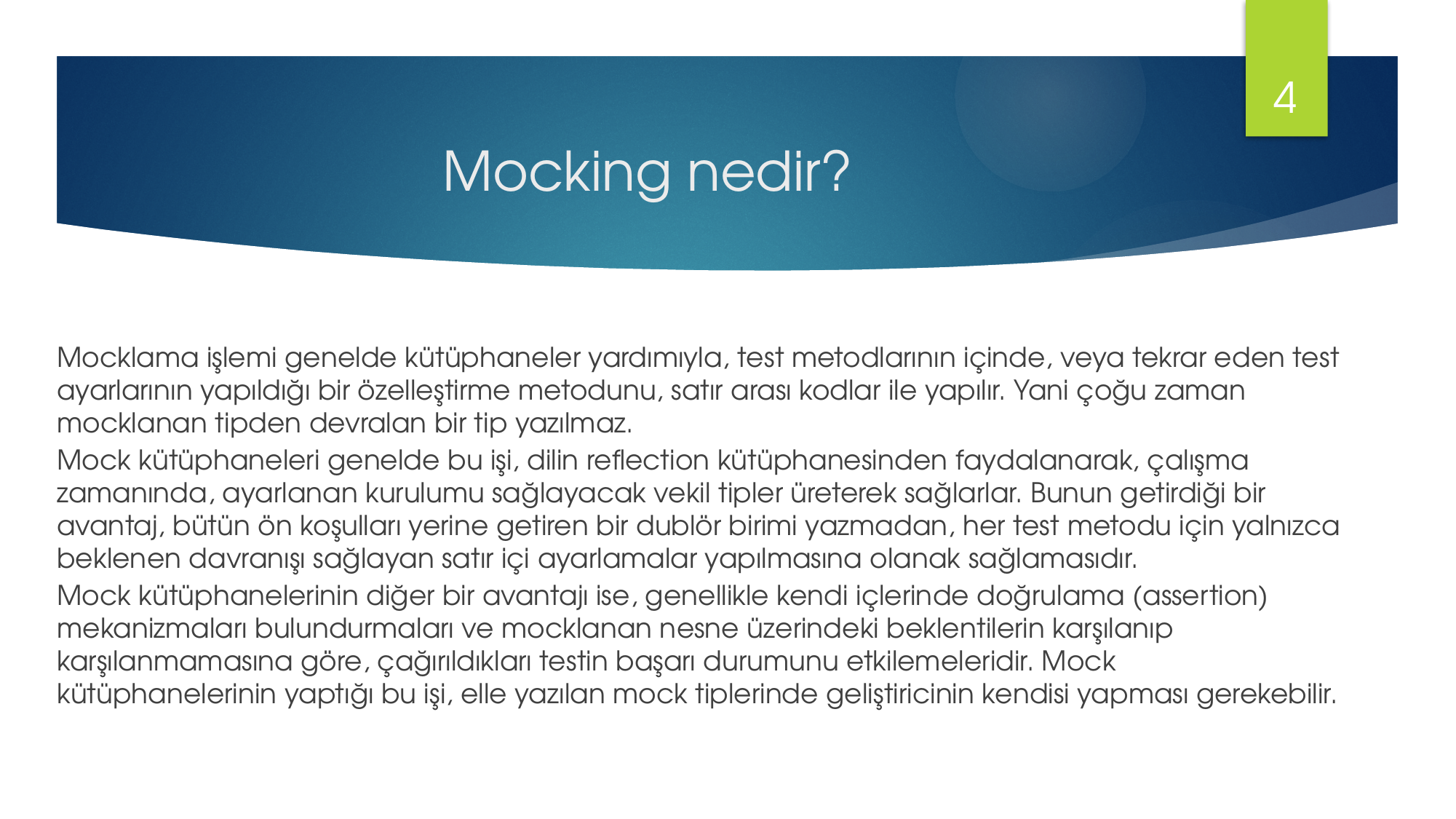

4
# Mocking nedir?
Mocklama işlemi genelde kütüphaneler yardımıyla, test metodlarının içinde, veya tekrar eden test ayarlarının yapıldığı bir özelleştirme metodunu, satır arası kodlar ile yapılır. Yani çoğu zaman mocklanan tipden devralan bir tip yazılmaz.
Mock kütüphaneleri genelde bu işi, dilin reflection kütüphanesinden faydalanarak, çalışma zamanında, ayarlanan kurulumu sağlayacak vekil tipler üreterek sağlarlar. Bunun getirdiği bir avantaj, bütün ön koşulları yerine getiren bir dublör birimi yazmadan, her test metodu için yalnızca beklenen davranışı sağlayan satır içi ayarlamalar yapılmasına olanak sağlamasıdır.
Mock kütüphanelerinin diğer bir avantajı ise, genellikle kendi içlerinde doğrulama (assertion) mekanizmaları bulundurmaları ve mocklanan nesne üzerindeki beklentilerin karşılanıp karşılanmamasına göre, çağırıldıkları testin başarı durumunu etkilemeleridir. Mock kütüphanelerinin yaptığı bu işi, elle yazılan mock tiplerinde geliştiricinin kendisi yapması gerekebilir.